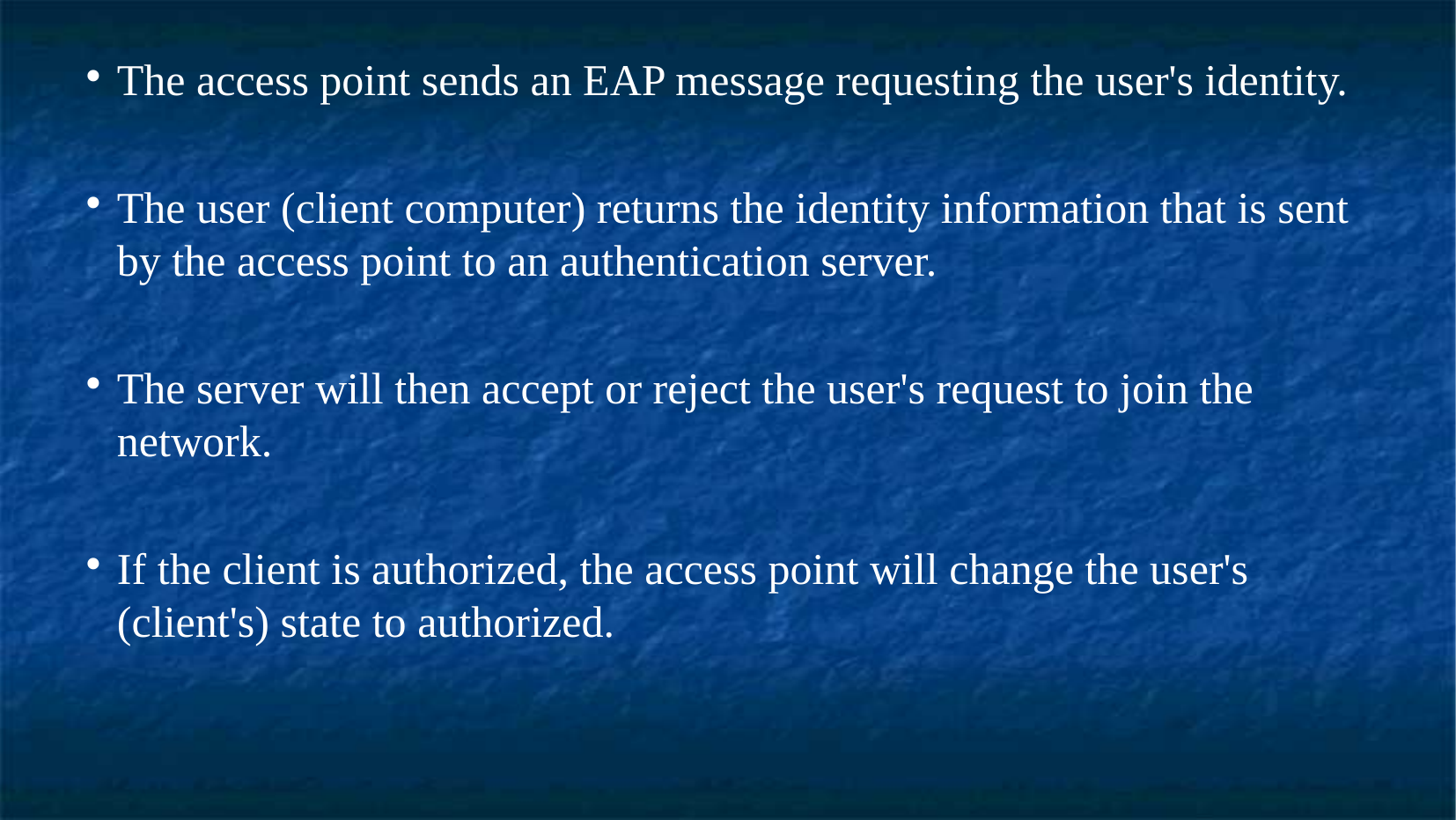

The access point sends an EAP message requesting the user's identity.

The user (client computer) returns the identity information that is sent by the access point to an authentication server.

The server will then accept or reject the user's request to join the network.

If the client is authorized, the access point will change the user's (client's) state to authorized.